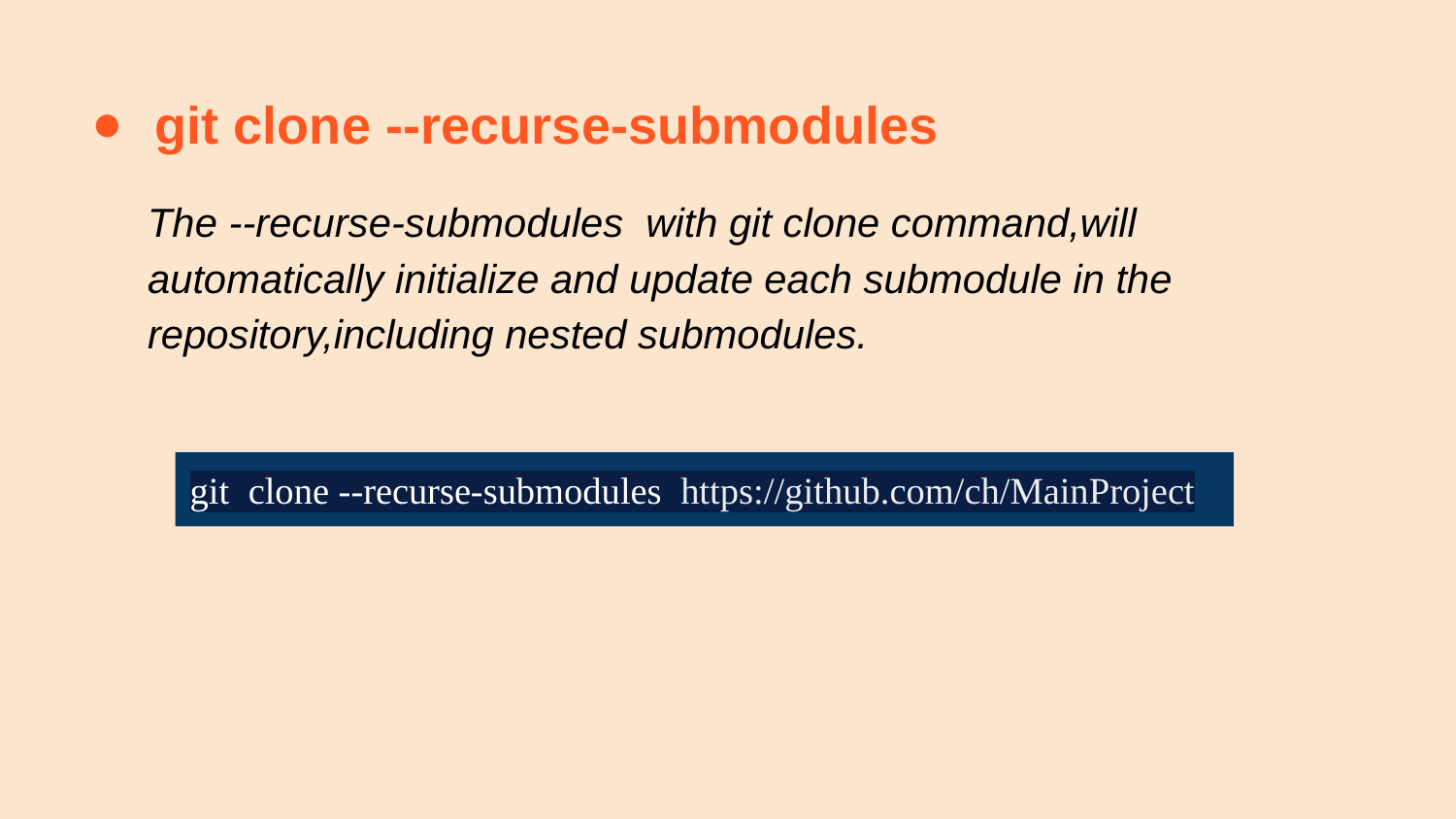

git clone --recurse-submodules

The --recurse-submodules  with git clone command,will automatically initialize and update each submodule in the repository,including nested submodules.

git  clone --recurse-submodules  https://github.com/ch/MainProject